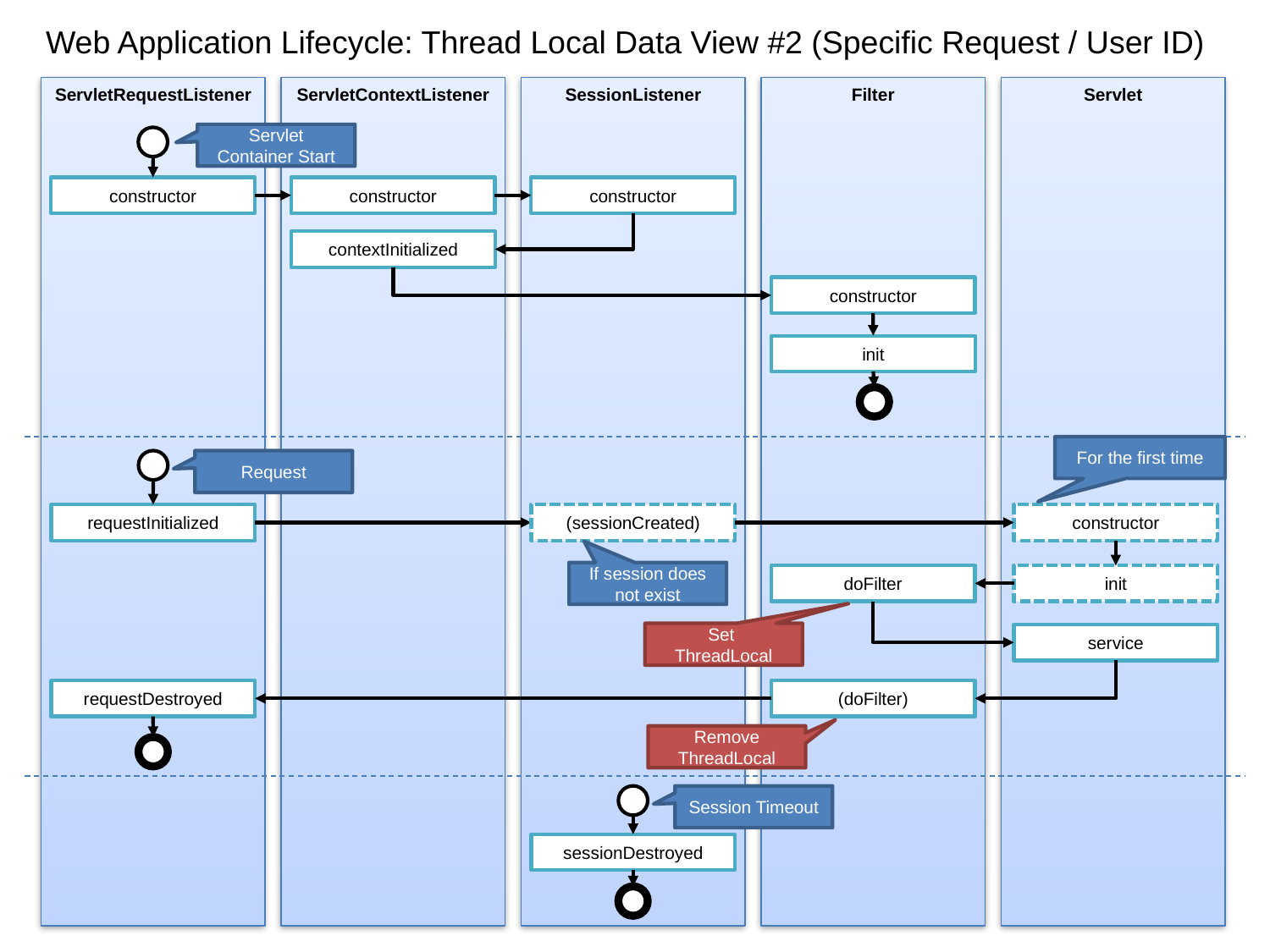

Web Application Lifecycle: Thread Local Data View #2 (Specific Request / User ID)
Servlet
ServletRequestListener
ServletContextListener
SessionListener
Filter
Servlet Container Start

constructor
constructor
constructor
contextInitialized
constructor
init

For the first time

Request
constructor
requestInitialized
(sessionCreated)
If session does not exist
init
doFilter
Set
ThreadLocal
service
requestDestroyed
(doFilter)
Remove ThreadLocal

Session Timeout
sessionDestroyed